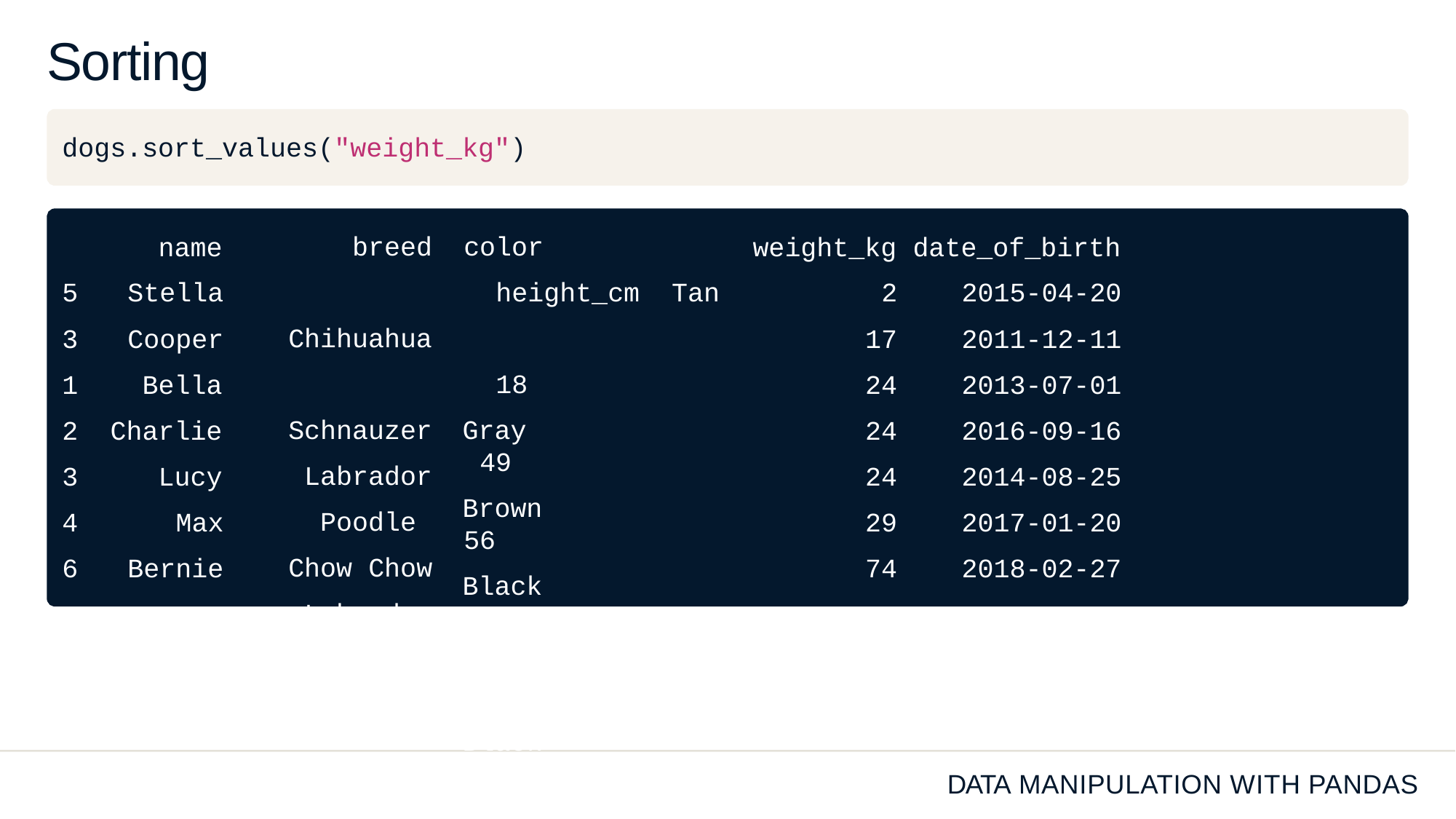

# Sorting

dogs.sort_values("weight_kg")

name
5	Stella
3	Cooper
Bella
Charlie
Lucy
4	Max
6	Bernie
breed  Chihuahua  Schnauzer  Labrador  Poodle  Chow Chow  Labrador
St. Bernard
color	height_cm  Tan		18
Gray	49
Brown	56
Black	43
Brown	46
Black	59
White	77
weight_kg date_of_birth
2
17
24
24
24
29
74
2015-04-20
2011-12-11
2013-07-01
2016-09-16
2014-08-25
2017-01-20
2018-02-27
DATA MANIPULATION WITH PANDAS